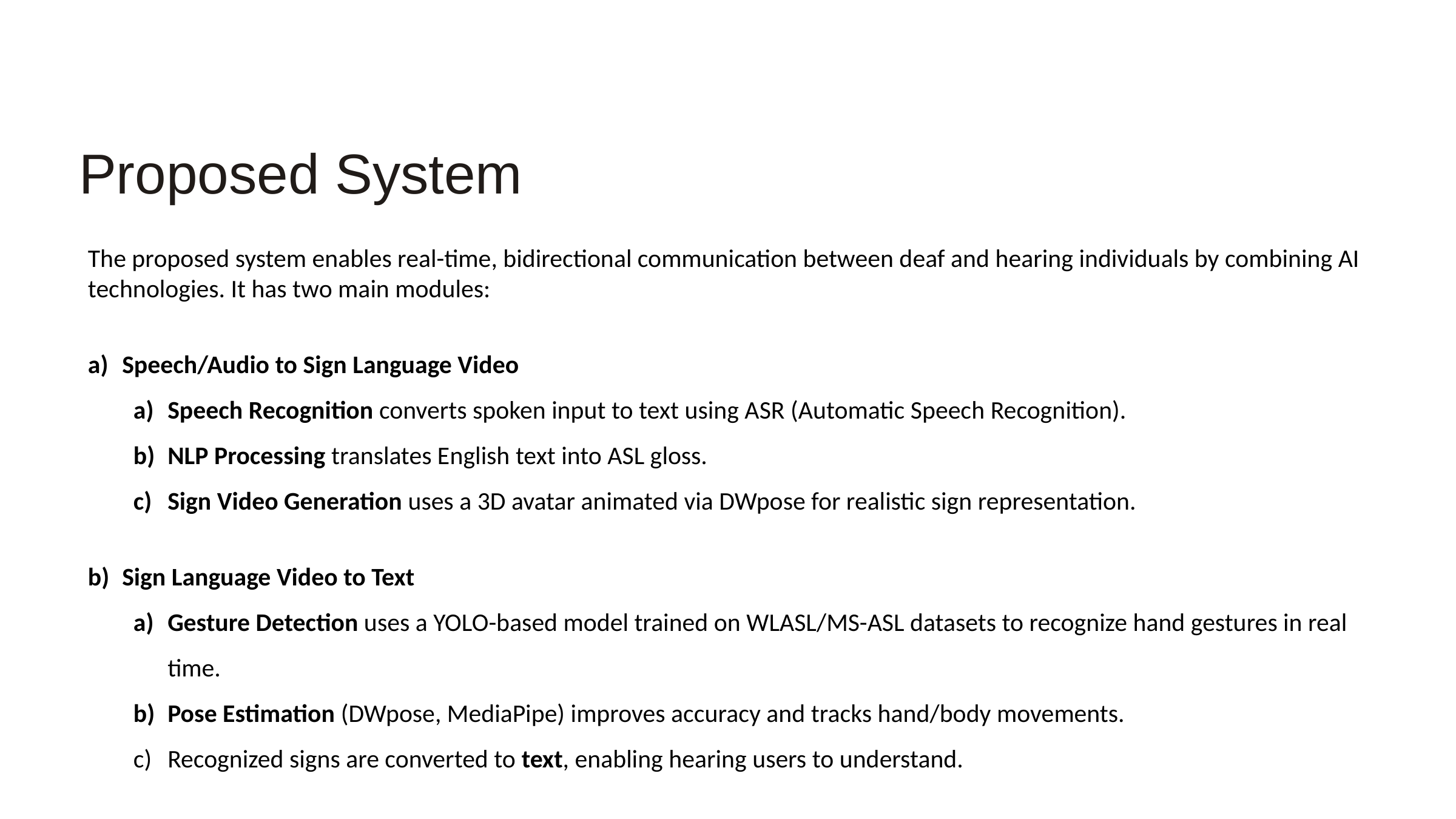

Proposed System

The proposed system enables real-time, bidirectional communication between deaf and hearing individuals by combining AI technologies. It has two main modules:

Speech/Audio to Sign Language Video
Speech Recognition converts spoken input to text using ASR (Automatic Speech Recognition).
NLP Processing translates English text into ASL gloss.
Sign Video Generation uses a 3D avatar animated via DWpose for realistic sign representation.

Sign Language Video to Text
Gesture Detection uses a YOLO-based model trained on WLASL/MS-ASL datasets to recognize hand gestures in real time.
Pose Estimation (DWpose, MediaPipe) improves accuracy and tracks hand/body movements.
Recognized signs are converted to text, enabling hearing users to understand.